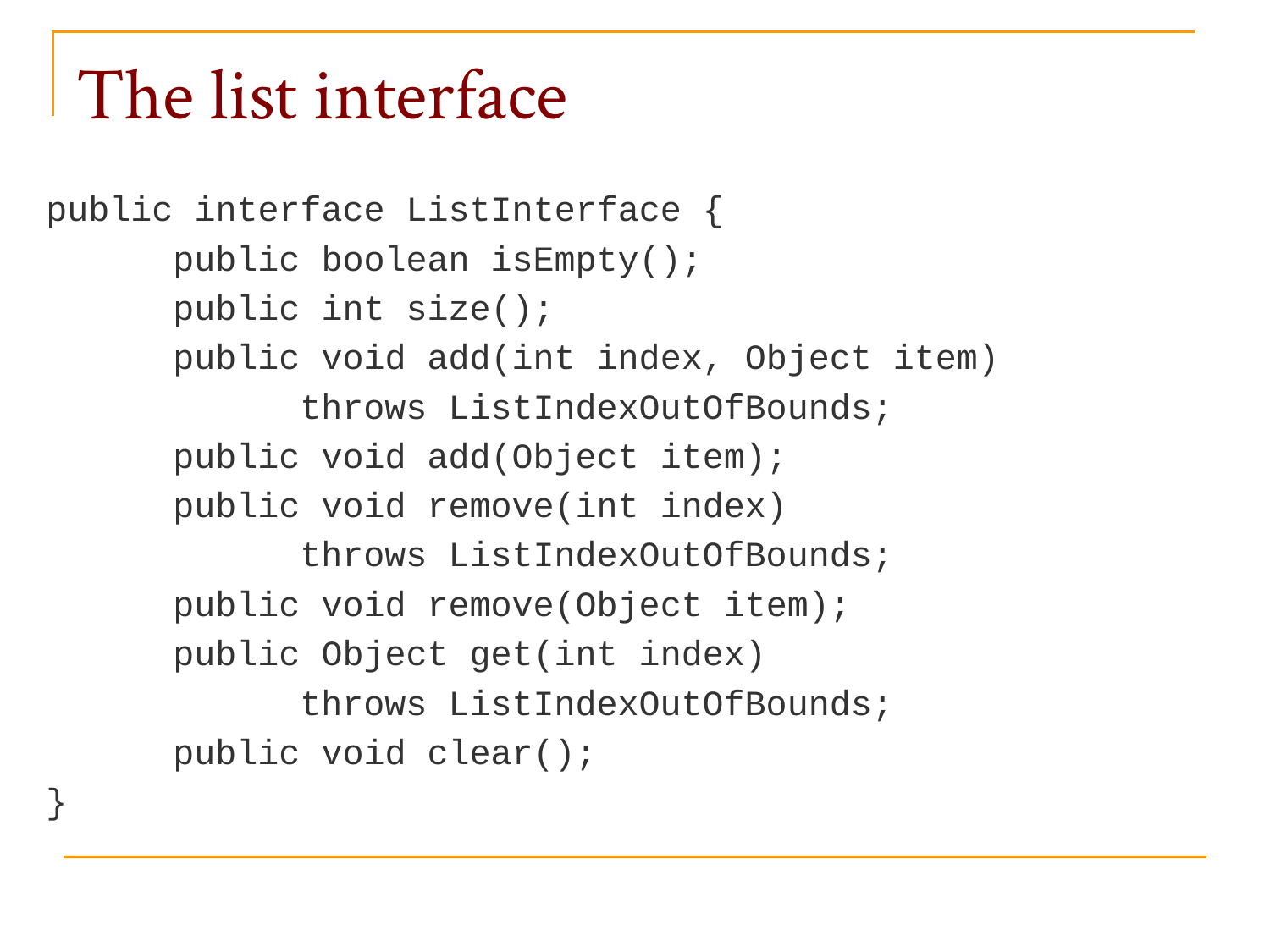

# The list interface
public interface ListInterface {
	public boolean isEmpty();
	public int size();
	public void add(int index, Object item)
		throws ListIndexOutOfBounds;
	public void add(Object item);
	public void remove(int index)
		throws ListIndexOutOfBounds;
	public void remove(Object item);
	public Object get(int index)
		throws ListIndexOutOfBounds;
	public void clear();
}